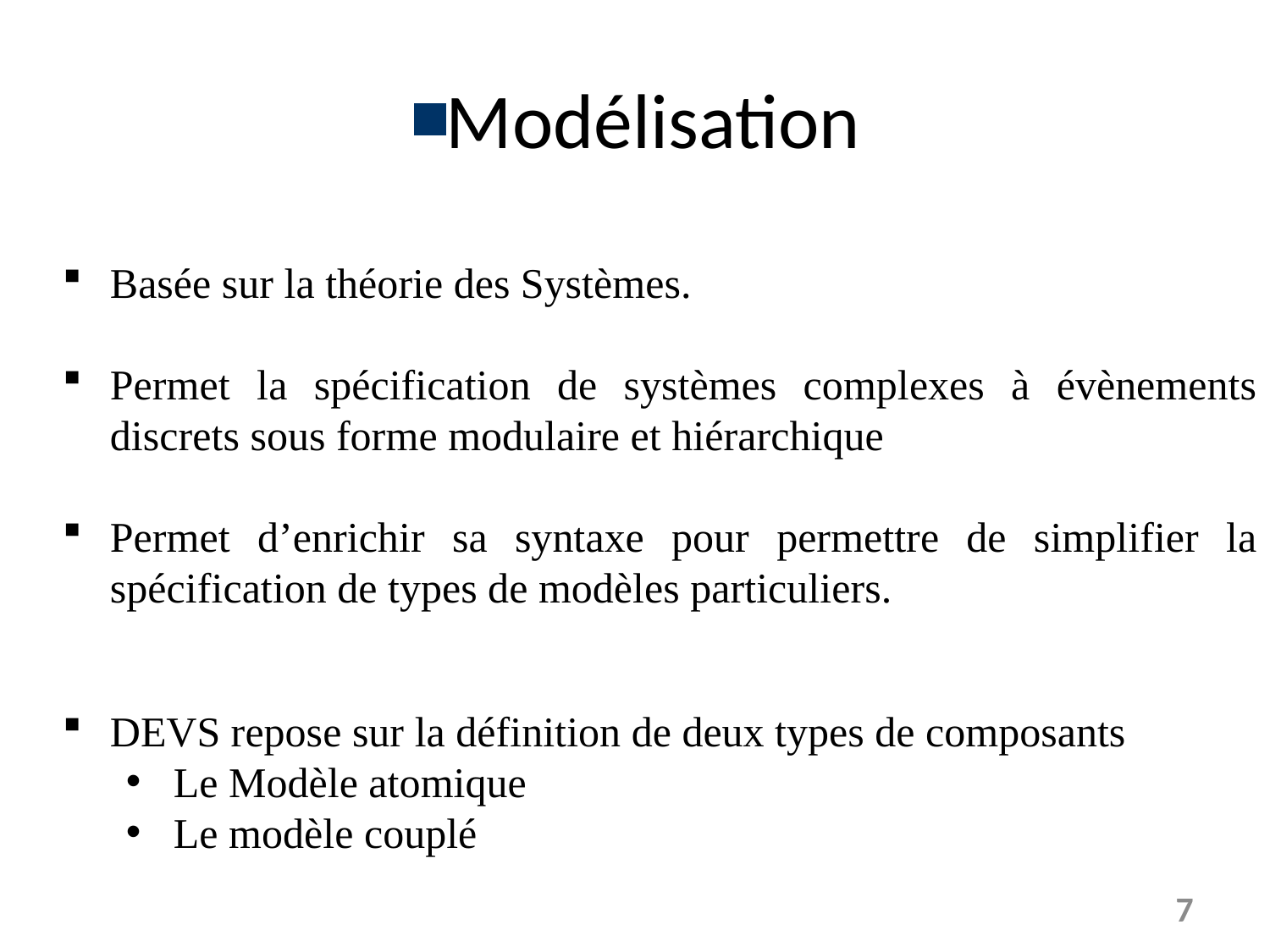

# Modélisation
Basée sur la théorie des Systèmes.

Permet la spécification de systèmes complexes à évènements discrets sous forme modulaire et hiérarchique

Permet d’enrichir sa syntaxe pour permettre de simplifier la spécification de types de modèles particuliers.

DEVS repose sur la définition de deux types de composants
Le Modèle atomique
Le modèle couplé

7